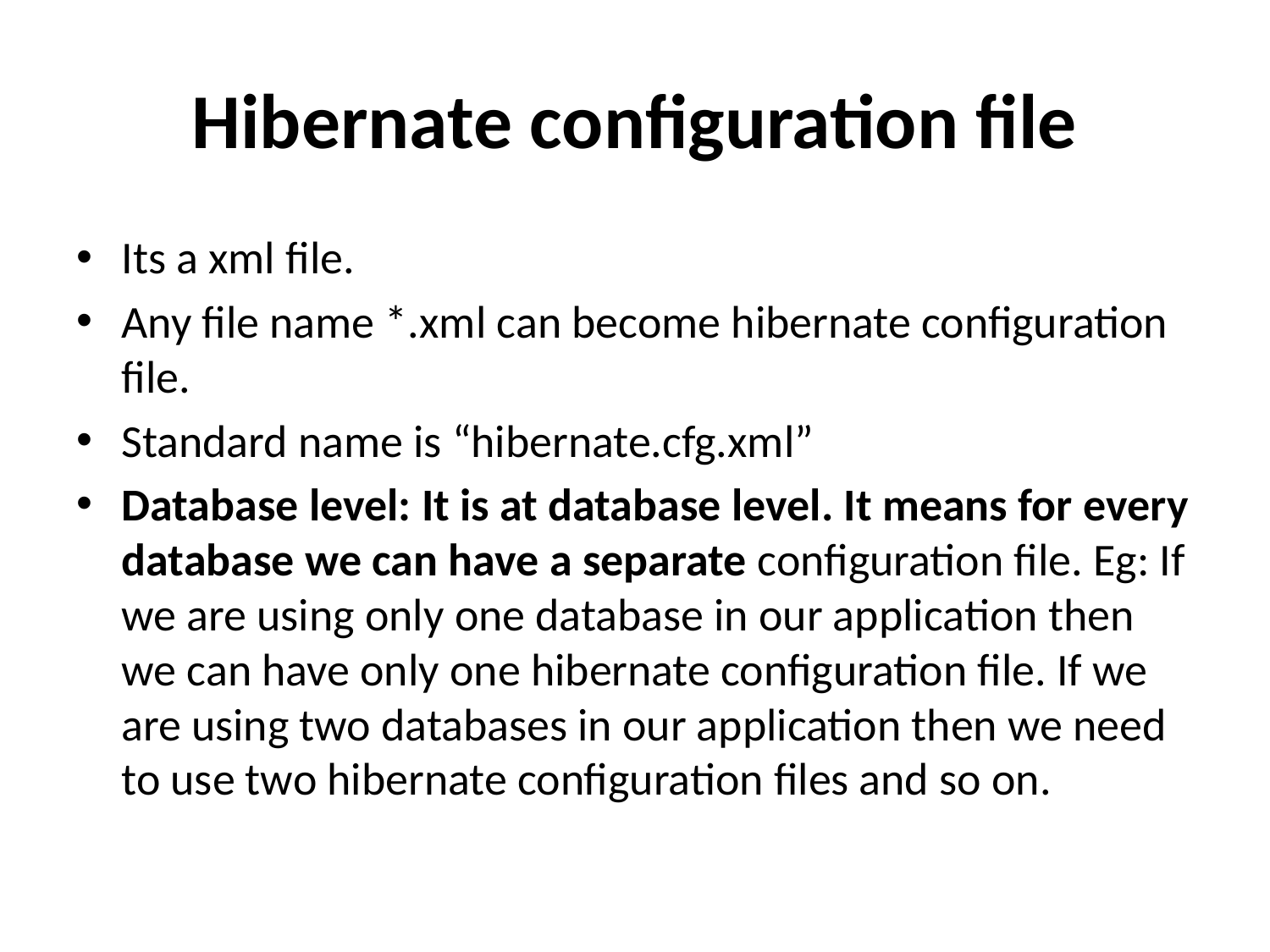

# Hibernate configuration file
Its a xml file.
Any file name *.xml can become hibernate configuration file.
Standard name is “hibernate.cfg.xml”
Database level: It is at database level. It means for every database we can have a separate configuration file. Eg: If we are using only one database in our application then we can have only one hibernate configuration file. If we are using two databases in our application then we need to use two hibernate configuration files and so on.